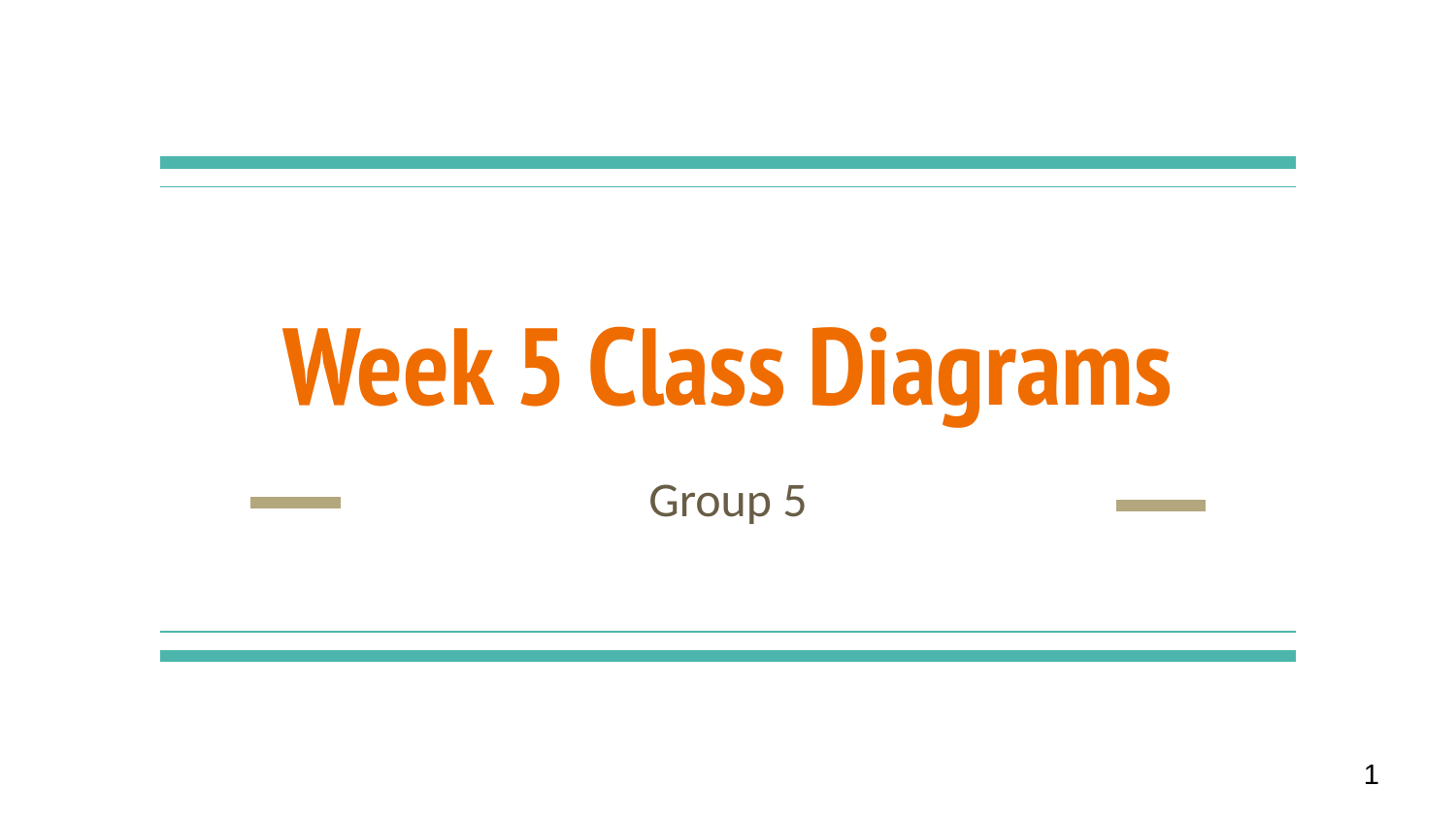

# Week 5 Class Diagrams
Group 5
1